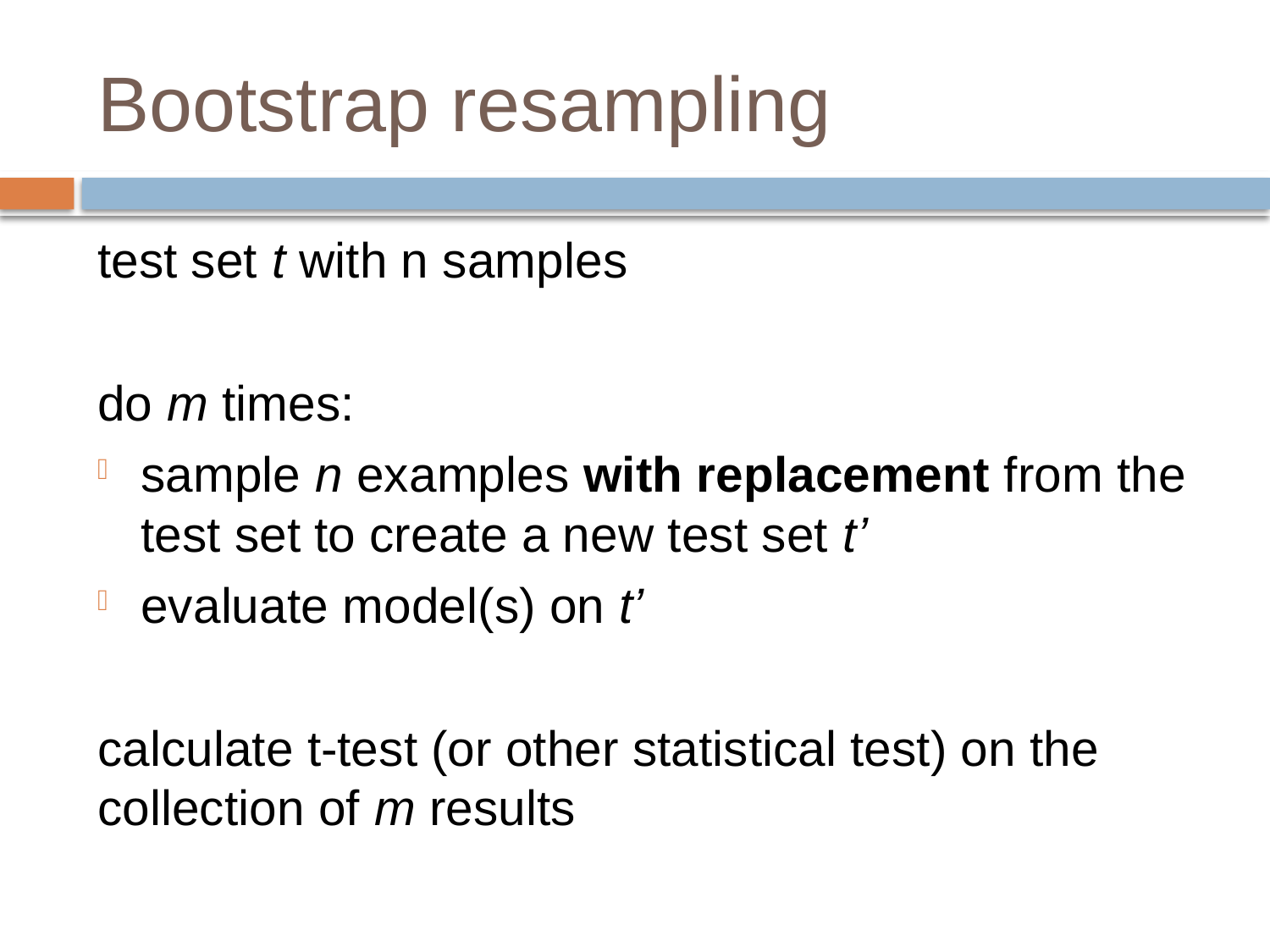

# Bootstrap resampling
test set t with n samples

do m times:
sample n examples with replacement from the test set to create a new test set t’
evaluate model(s) on t’

calculate t-test (or other statistical test) on the collection of m results